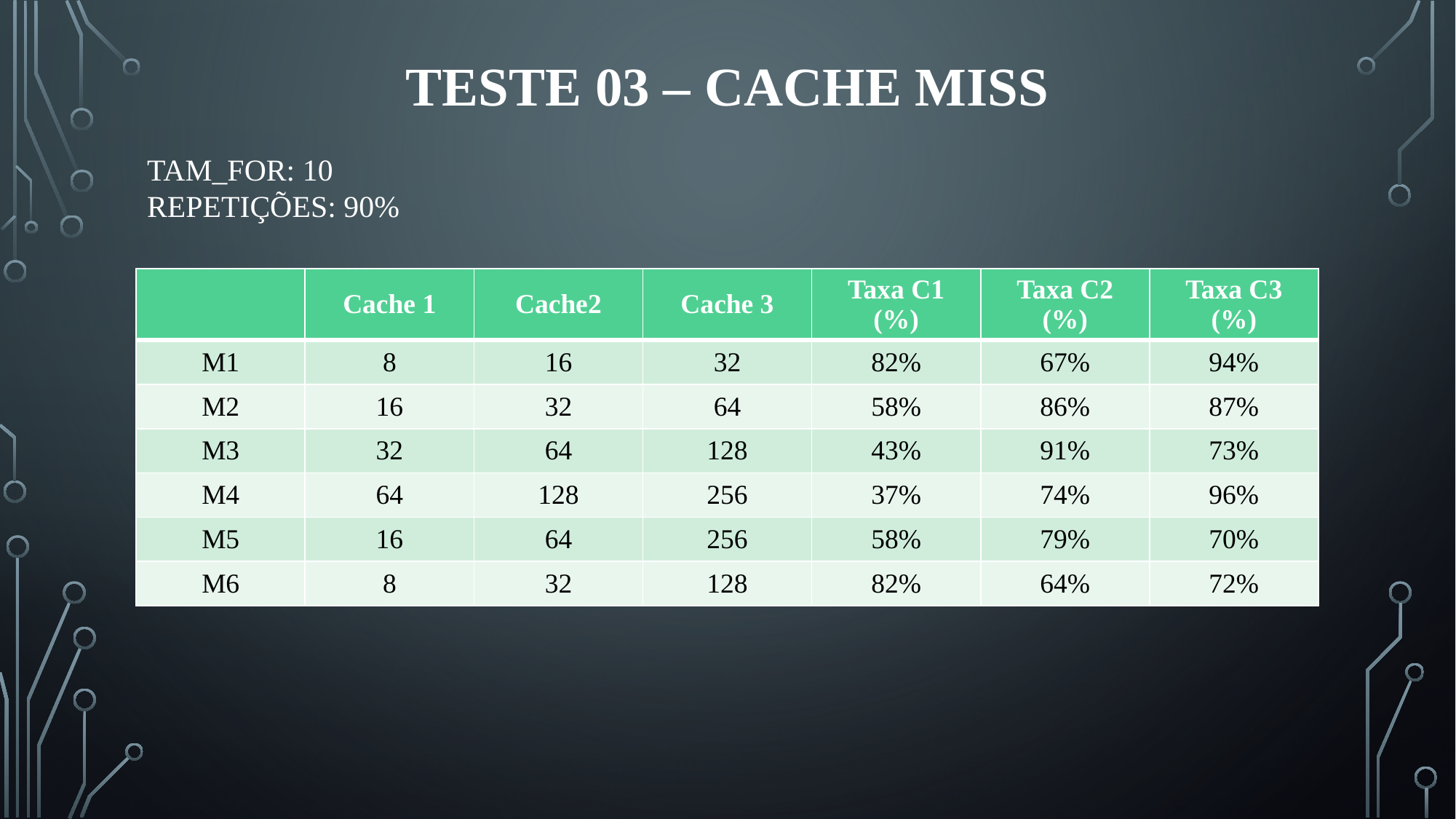

# Teste 03 – cache MISS
TAM_FOR: 10
REPETIÇÕES: 90%
|  | Cache 1 | Cache2 | Cache 3 | Taxa C1 (%) | Taxa C2 (%) | Taxa C3 (%) |
| --- | --- | --- | --- | --- | --- | --- |
| M1 | 8 | 16 | 32 | 82% | 67% | 94% |
| M2 | 16 | 32 | 64 | 58% | 86% | 87% |
| M3 | 32 | 64 | 128 | 43% | 91% | 73% |
| M4 | 64 | 128 | 256 | 37% | 74% | 96% |
| M5 | 16 | 64 | 256 | 58% | 79% | 70% |
| M6 | 8 | 32 | 128 | 82% | 64% | 72% |